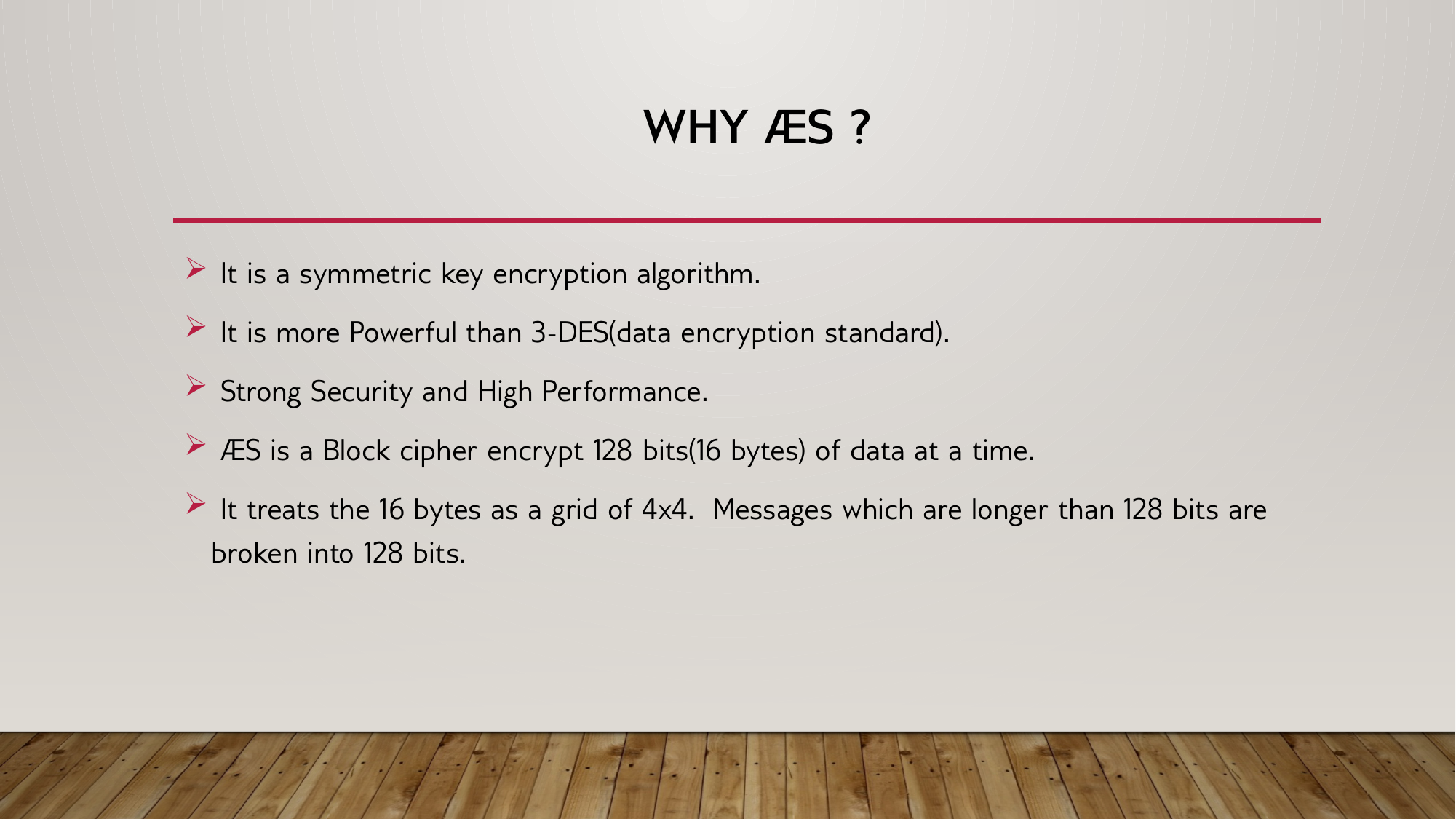

# WhY AES ?
 It is a symmetric key encryption algorithm.
 It is more Powerful than 3-DES(data encryption standard).
 Strong Security and High Performance.
 AES is a Block cipher encrypt 128 bits(16 bytes) of data at a time.
 It treats the 16 bytes as a grid of 4x4.  Messages which are longer than 128 bits are broken into 128 bits.